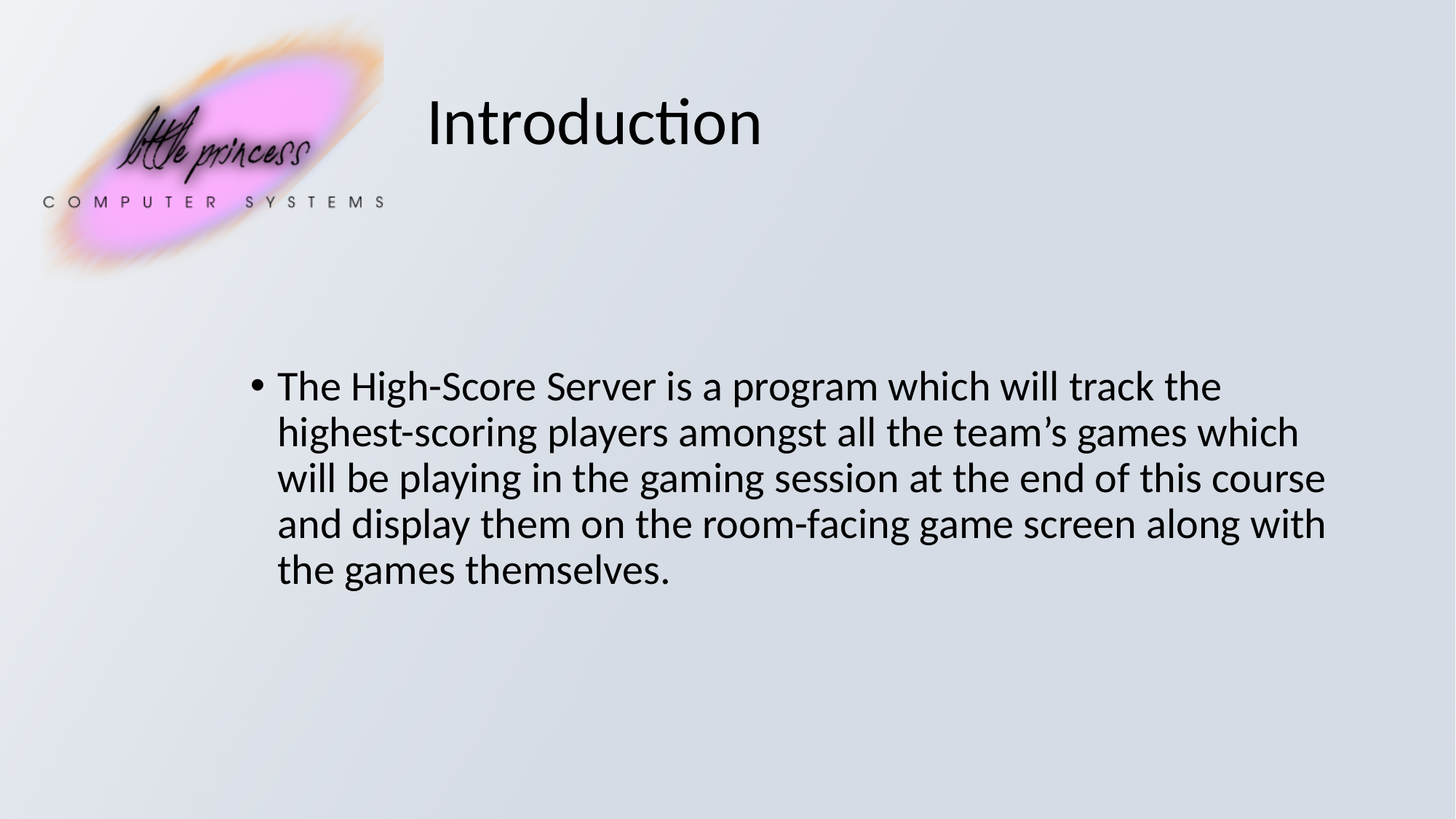

# Introduction

The High-Score Server is a program which will track the highest-scoring players amongst all the team’s games which will be playing in the gaming session at the end of this course and display them on the room-facing game screen along with the games themselves.